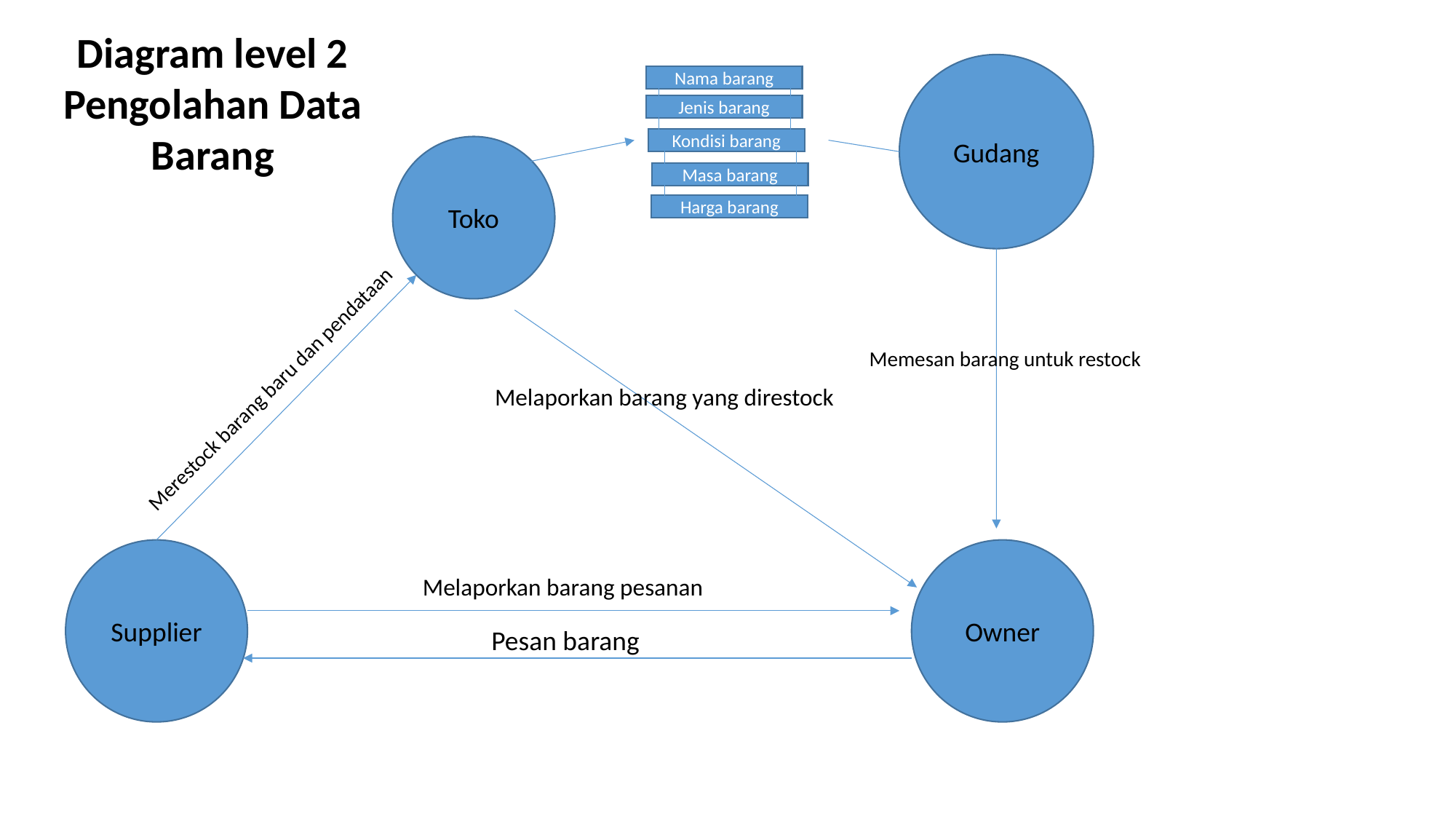

Diagram level 2
Pengolahan Data Barang
Gudang
Nama barang
Jenis barang
Kondisi barang
Toko
Masa barang
Harga barang
Memesan barang untuk restock
Merestock barang baru dan pendataan
Melaporkan barang yang direstock
Supplier
Owner
Melaporkan barang pesanan
Pesan barang